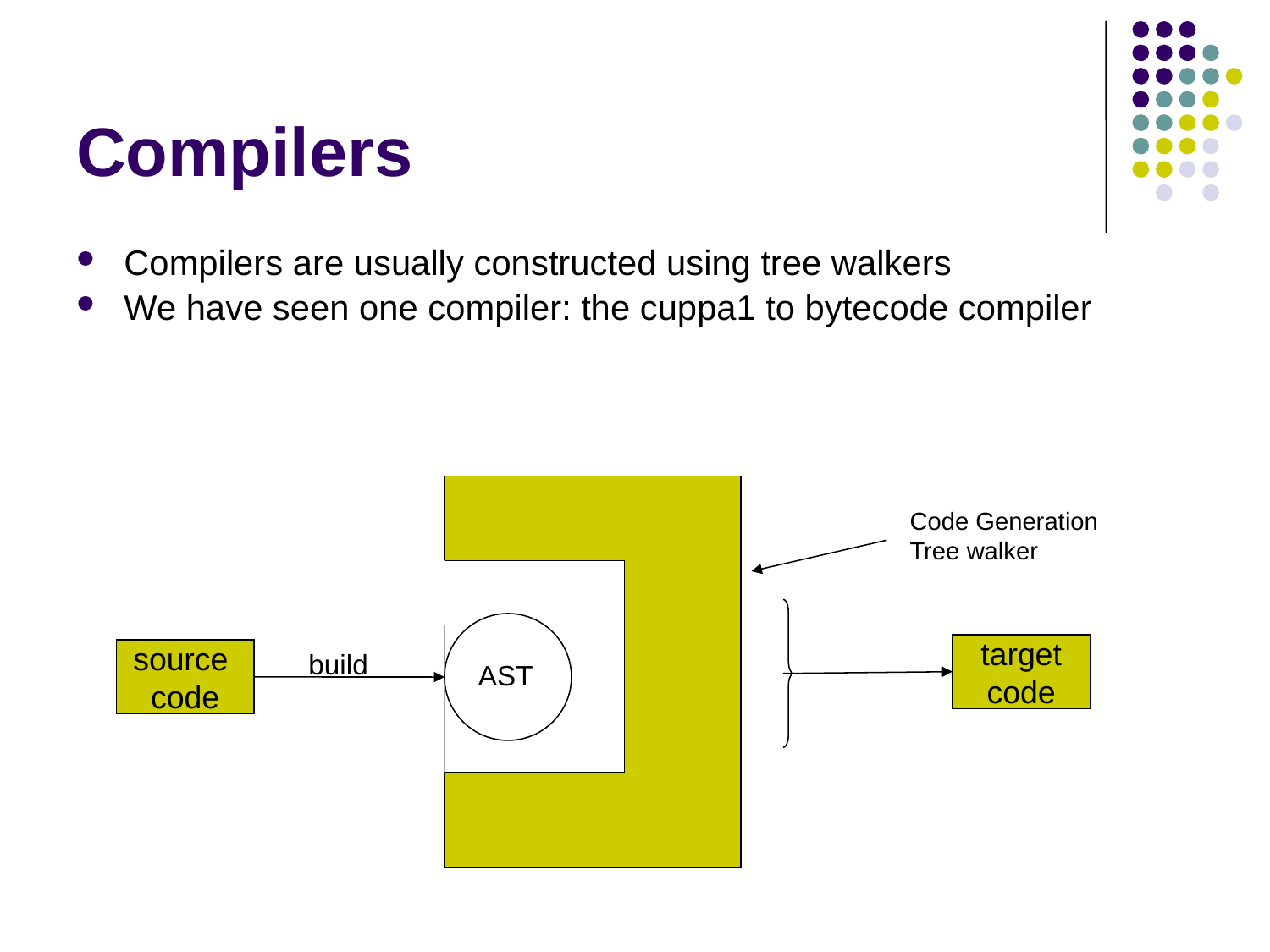

# Compilers
Compilers are usually constructed using tree walkers
We have seen one compiler: the cuppa1 to bytecode compiler

Code Generation
Tree walker

AST
target
code
source
code
build